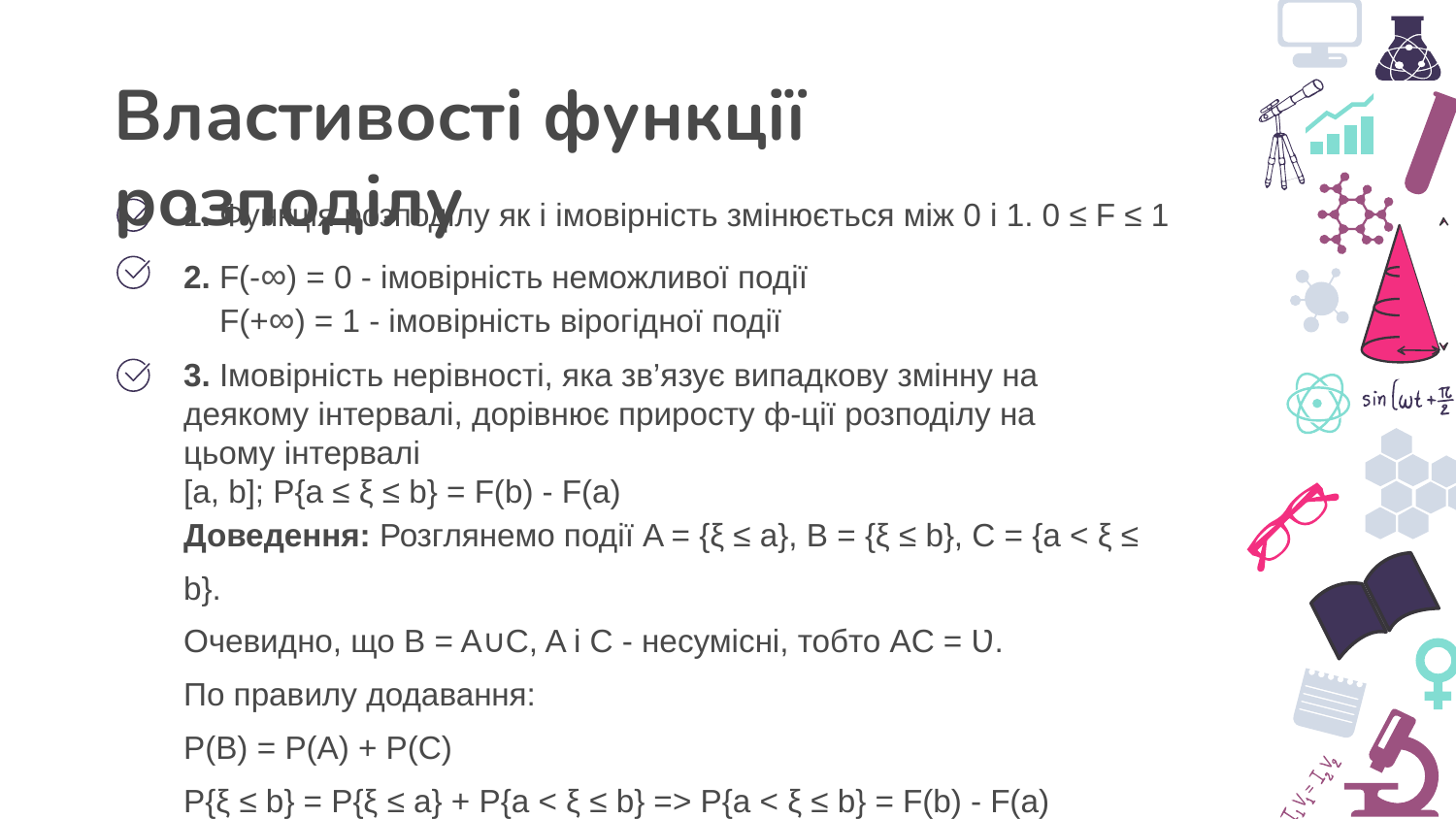

Властивості функції розподілу
1. Функція розподілу як і імовірність змінюється між 0 і 1. 0 ≤ F ≤ 1

2. F(-∞) = 0 - імовірність неможливої події
    F(+∞) = 1 - імовірність вірогідної події

3. Імовірність нерівності, яка зв’язує випадкову змінну на деякому інтервалі, дорівнює приросту ф-ції розподілу на цьому інтервалі
[a, b]; P{a ≤ ξ ≤ b} = F(b) - F(a)

Доведення: Розглянемо події A = {ξ ≤ a}, B = {ξ ≤ b}, C = {a < ξ ≤ b}.
Очевидно, що B = A∪C, A i C - несумісні, тобто AC = Ʋ.
По правилу додавання:
P(B) = P(A) + P(C)
P{ξ ≤ b} = P{ξ ≤ a} + P{a < ξ ≤ b} => P{a < ξ ≤ b} = F(b) - F(a)